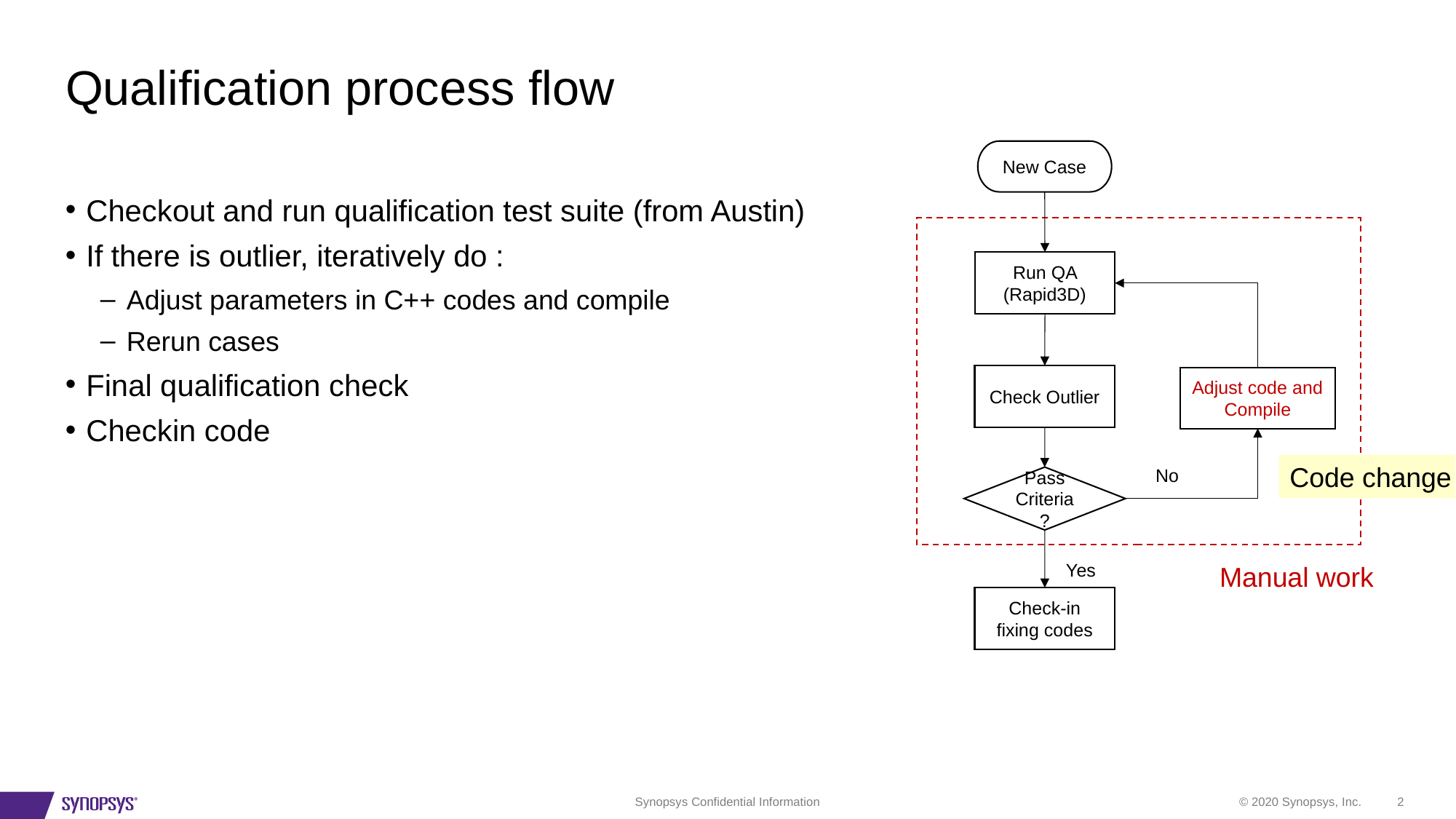

# Qualification process flow

New Case
Checkout and run qualification test suite (from Austin)
If there is outlier, iteratively do :
Adjust parameters in C++ codes and compile
Rerun cases
Final qualification check
Checkin code

Run QA (Rapid3D)
Check Outlier
Adjust code and Compile
Code change
No
Pass Criteria?
Yes
Manual work
Check-in fixing codes